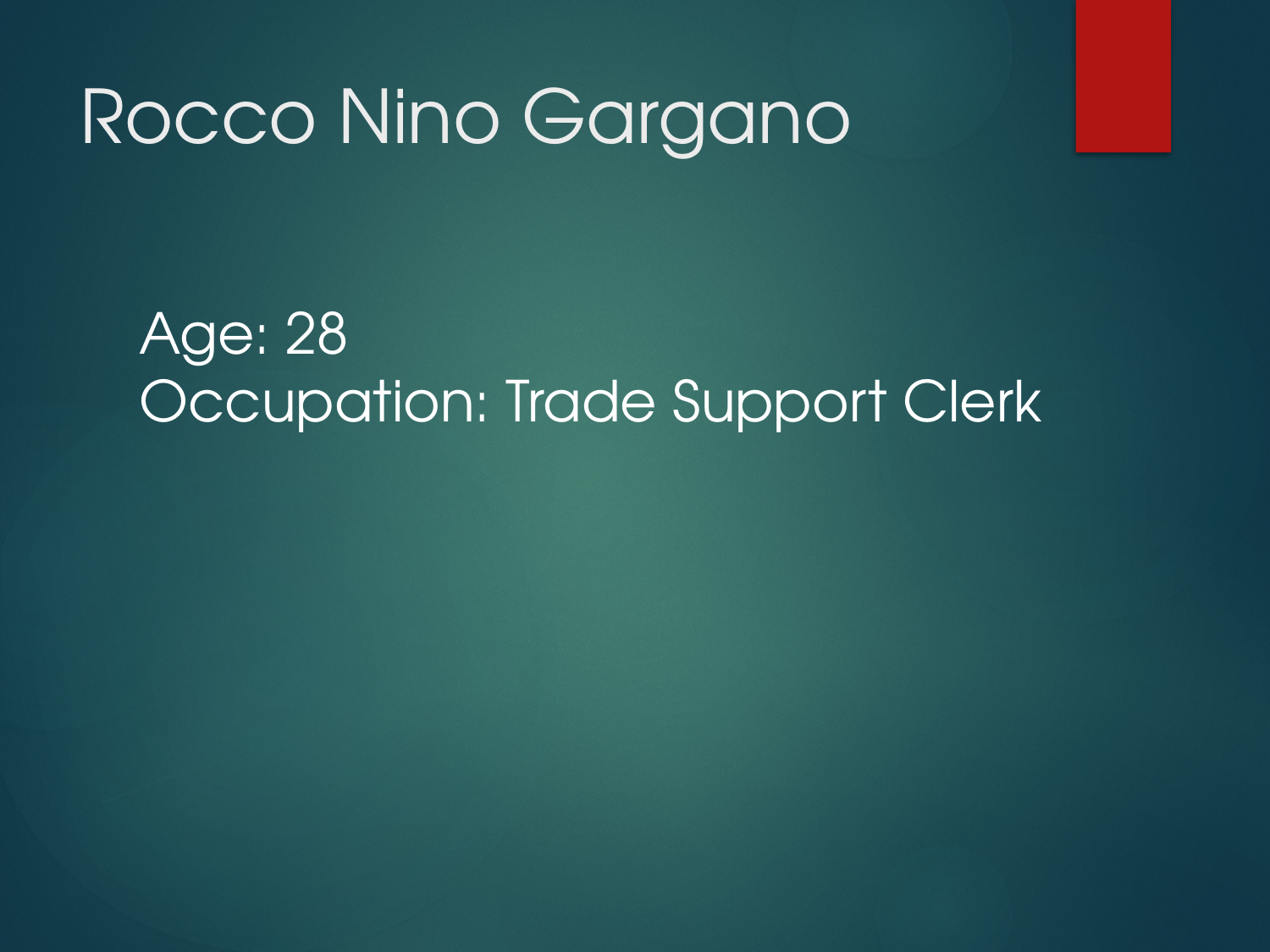

# Rocco Nino Gargano

Age: 28
Occupation: Trade Support Clerk